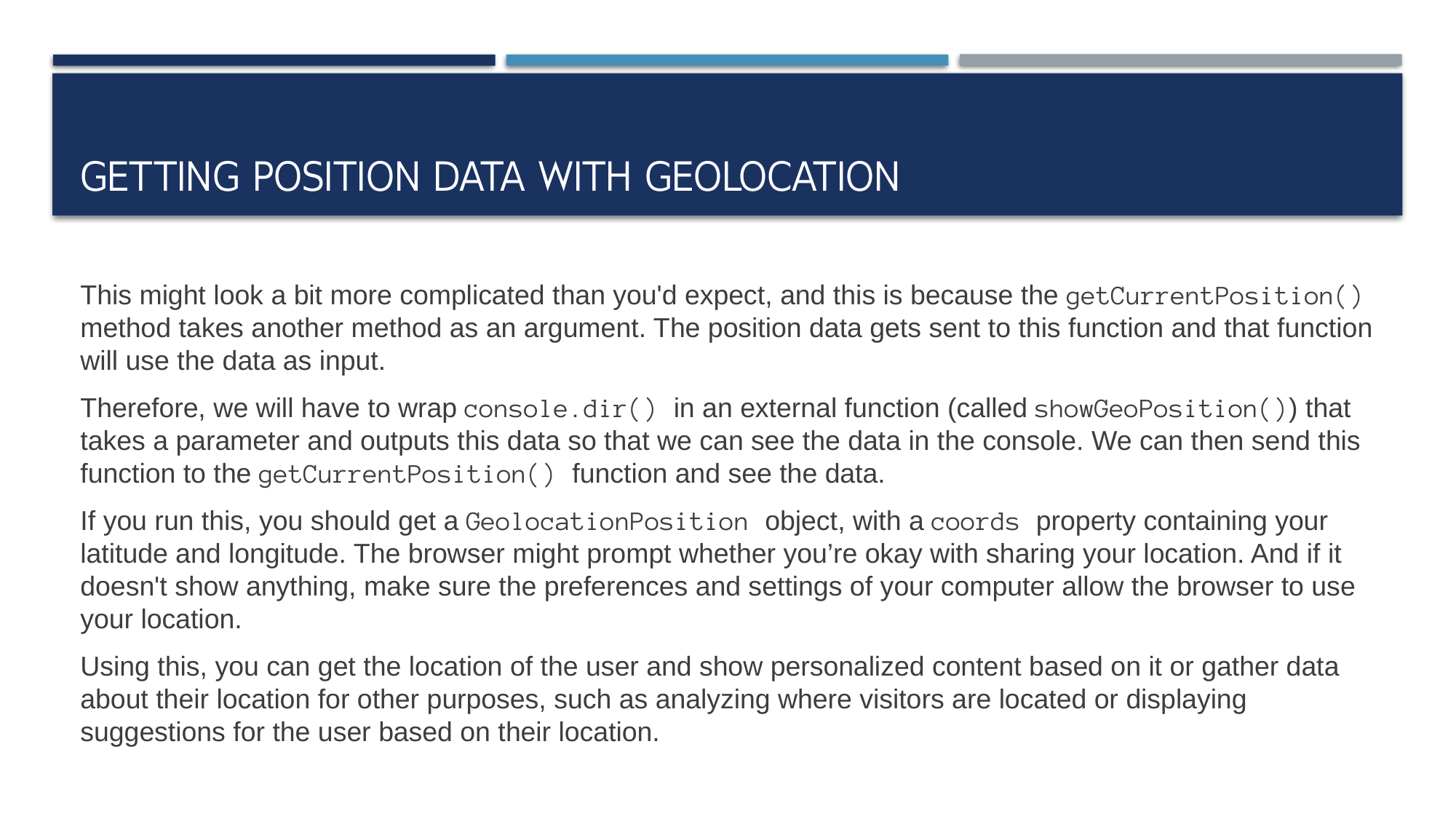

# Getting position data with GeoLocation
This might look a bit more complicated than you'd expect, and this is because the getCurrentPosition() method takes another method as an argument. The position data gets sent to this function and that function will use the data as input.
Therefore, we will have to wrap console.dir() in an external function (called showGeoPosition()) that takes a parameter and outputs this data so that we can see the data in the console. We can then send this function to the getCurrentPosition() function and see the data.
If you run this, you should get a GeolocationPosition object, with a coords property containing your latitude and longitude. The browser might prompt whether you’re okay with sharing your location. And if it doesn't show anything, make sure the preferences and settings of your computer allow the browser to use your location.
Using this, you can get the location of the user and show personalized content based on it or gather data about their location for other purposes, such as analyzing where visitors are located or displaying suggestions for the user based on their location.